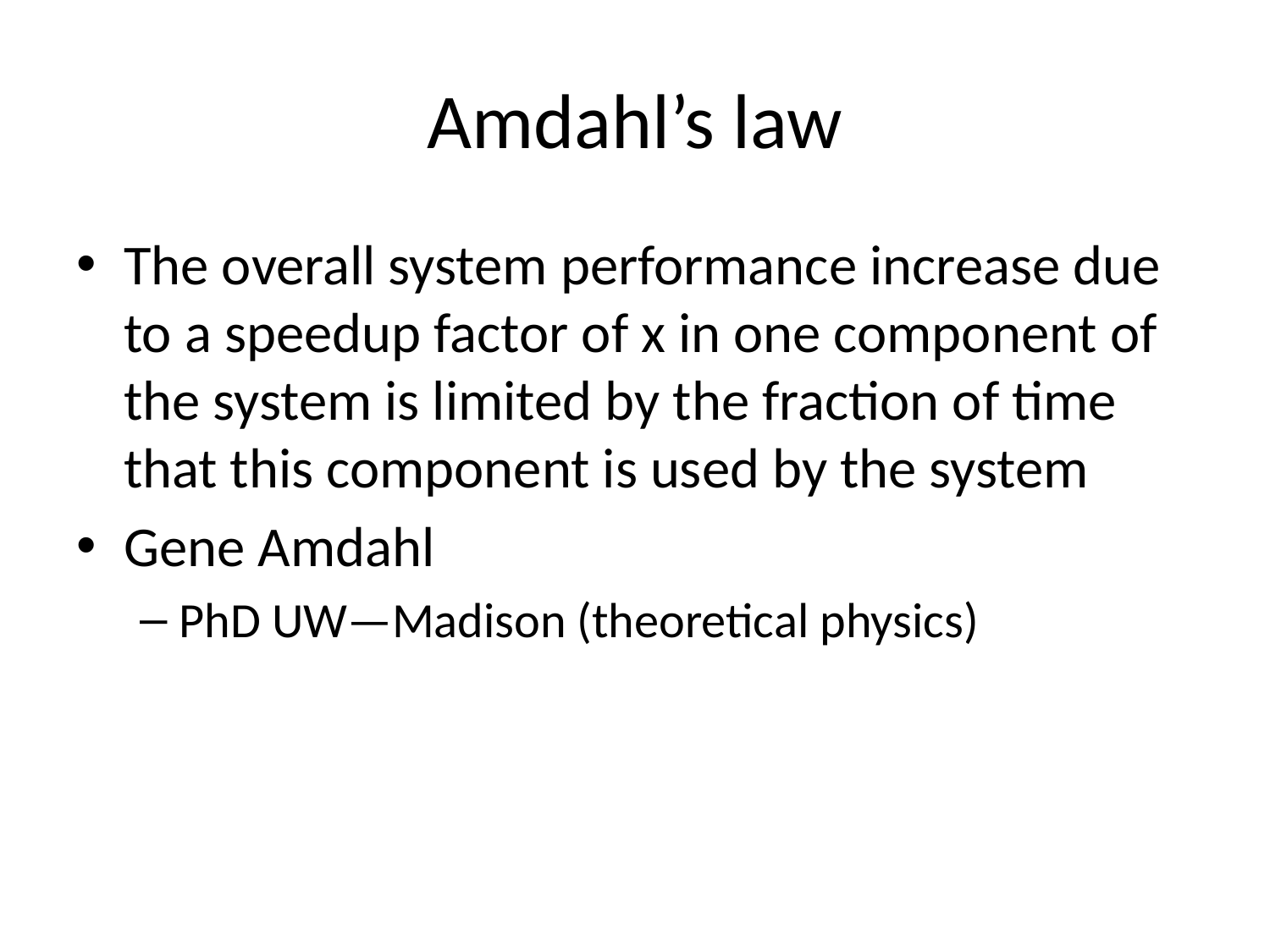

# Amdahl’s law
The overall system performance increase due to a speedup factor of x in one component of the system is limited by the fraction of time that this component is used by the system
Gene Amdahl
PhD UW—Madison (theoretical physics)